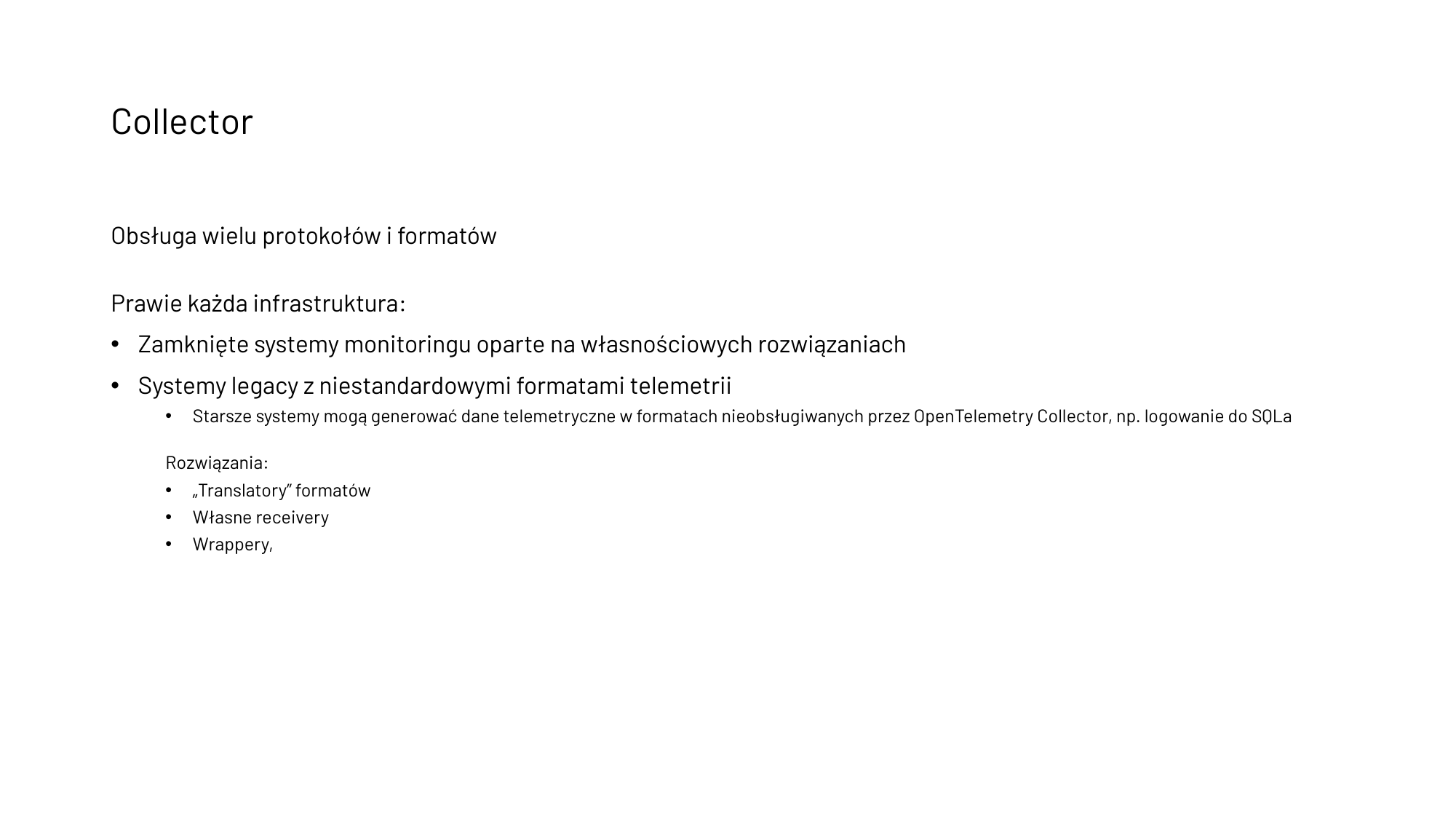

# Collector
Obsługa wielu protokołów i formatów
Prawie każda infrastruktura:
Zamknięte systemy monitoringu oparte na własnościowych rozwiązaniach
Systemy legacy z niestandardowymi formatami telemetrii
Starsze systemy mogą generować dane telemetryczne w formatach nieobsługiwanych przez OpenTelemetry Collector, np. logowanie do SQLa
Rozwiązania:
„Translatory” formatów
Własne receivery
Wrappery,